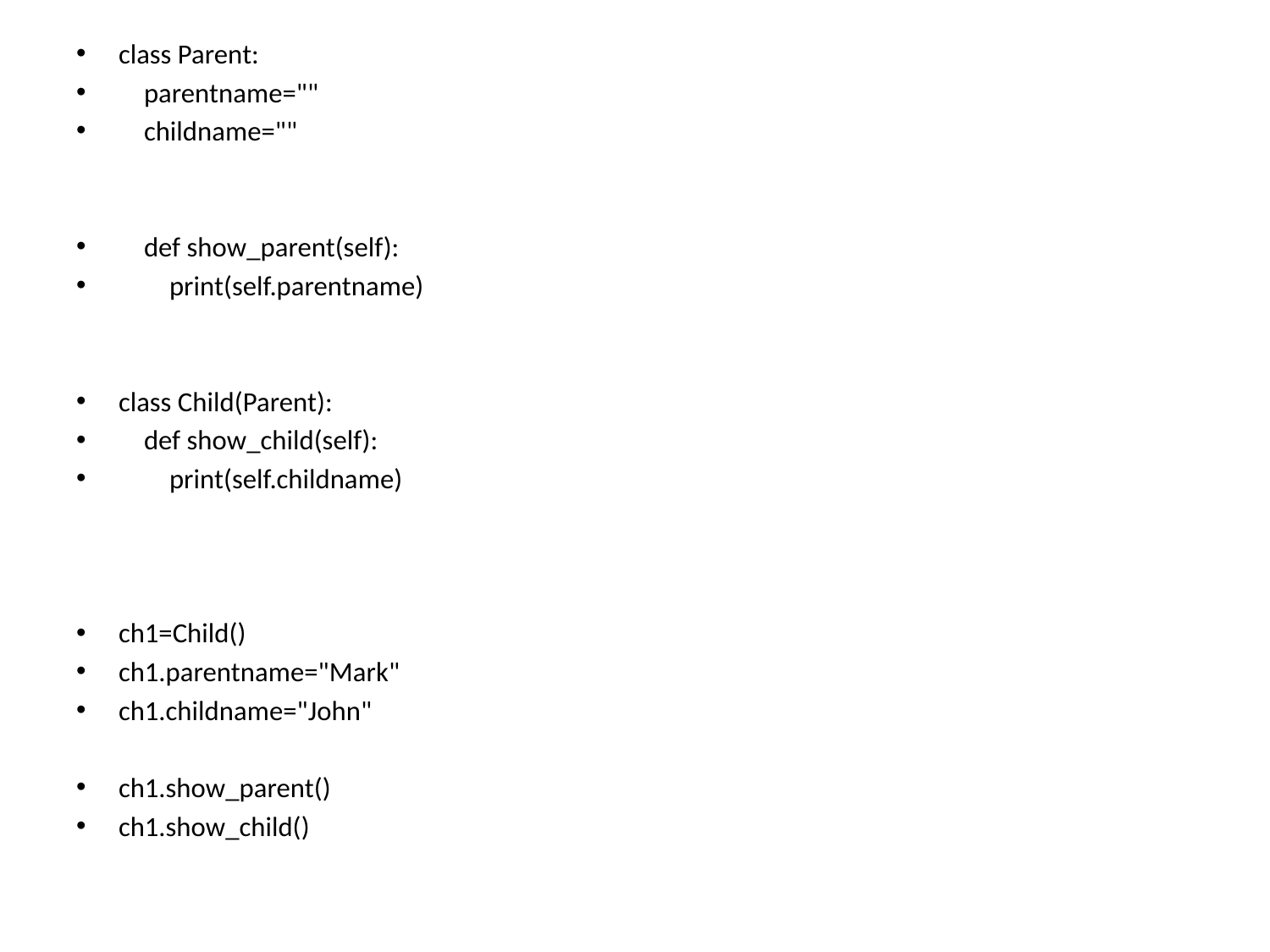

class Parent:
    parentname=""
    childname=""

    def show_parent(self):
        print(self.parentname)

class Child(Parent):
    def show_child(self):
        print(self.childname)

ch1=Child()
ch1.parentname="Mark"
ch1.childname="John"

ch1.show_parent()
ch1.show_child()